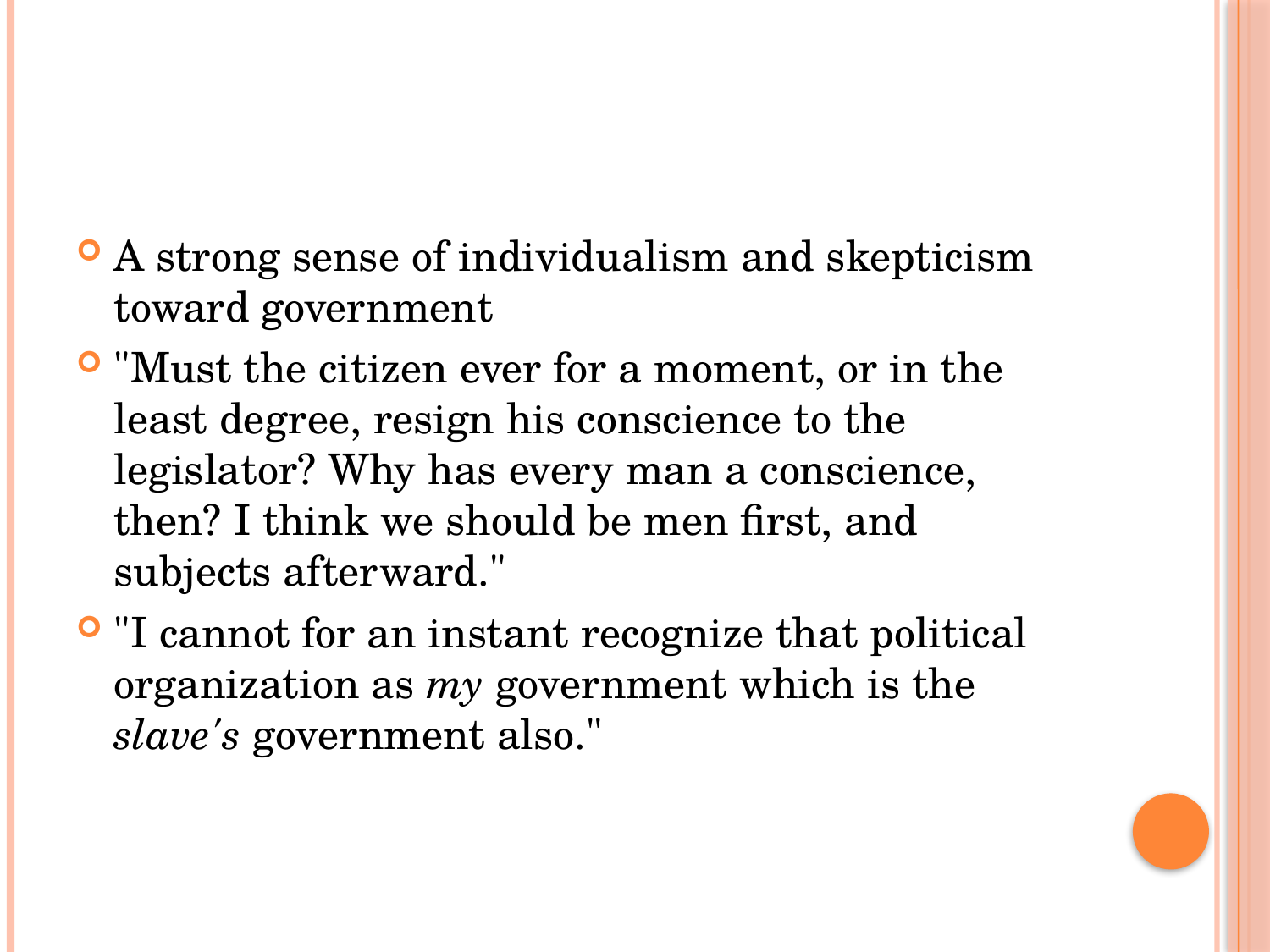

#
A strong sense of individualism and skepticism toward government
"Must the citizen ever for a moment, or in the least degree, resign his conscience to the legislator? Why has every man a conscience, then? I think we should be men first, and subjects afterward."
"I cannot for an instant recognize that political organization as my government which is the slave's government also."